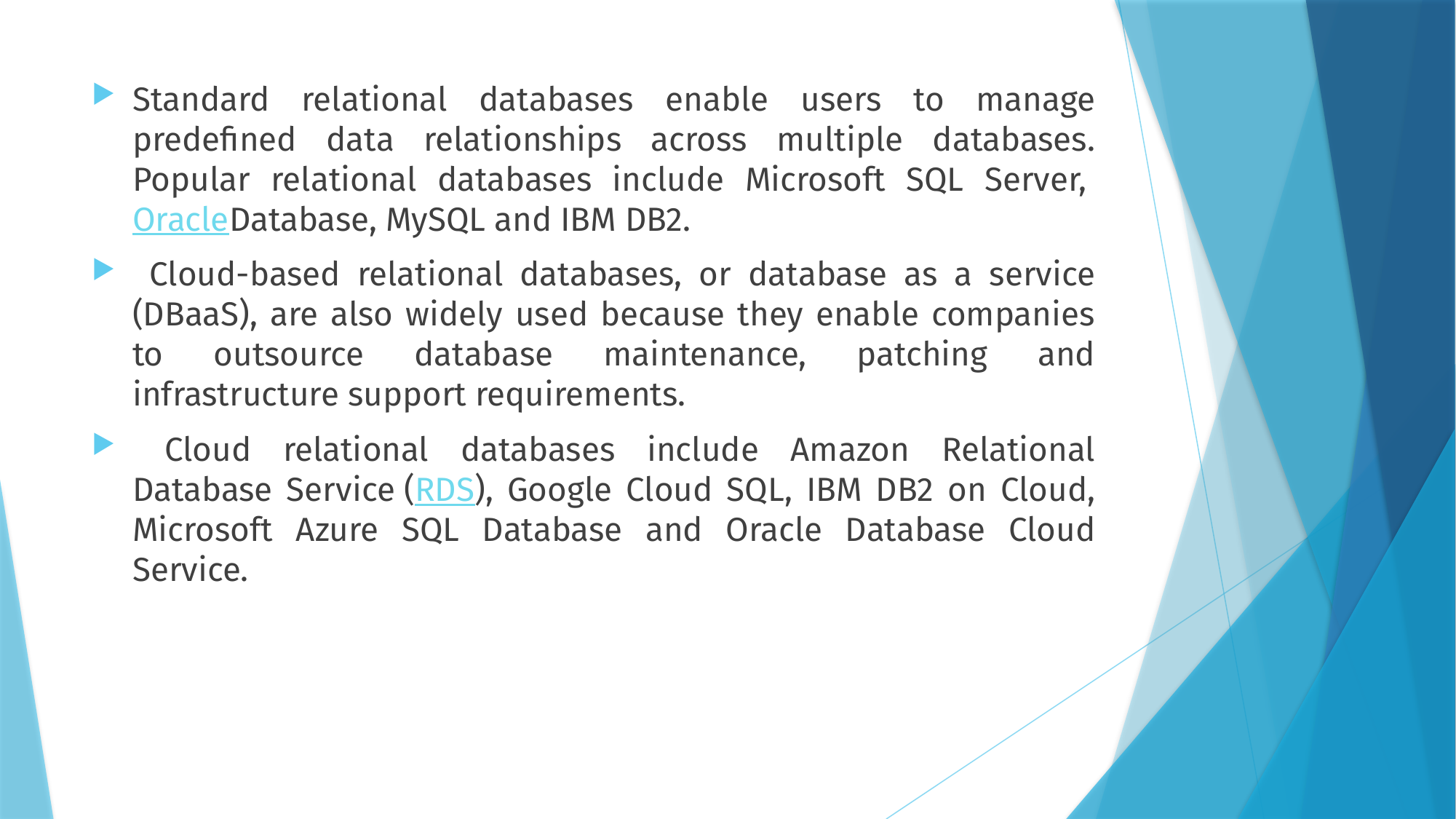

Standard relational databases enable users to manage predefined data relationships across multiple databases. Popular relational databases include Microsoft SQL Server, OracleDatabase, MySQL and IBM DB2.
 Cloud-based relational databases, or database as a service (DBaaS), are also widely used because they enable companies to outsource database maintenance, patching and infrastructure support requirements.
 Cloud relational databases include Amazon Relational Database Service (RDS), Google Cloud SQL, IBM DB2 on Cloud, Microsoft Azure SQL Database and Oracle Database Cloud Service.